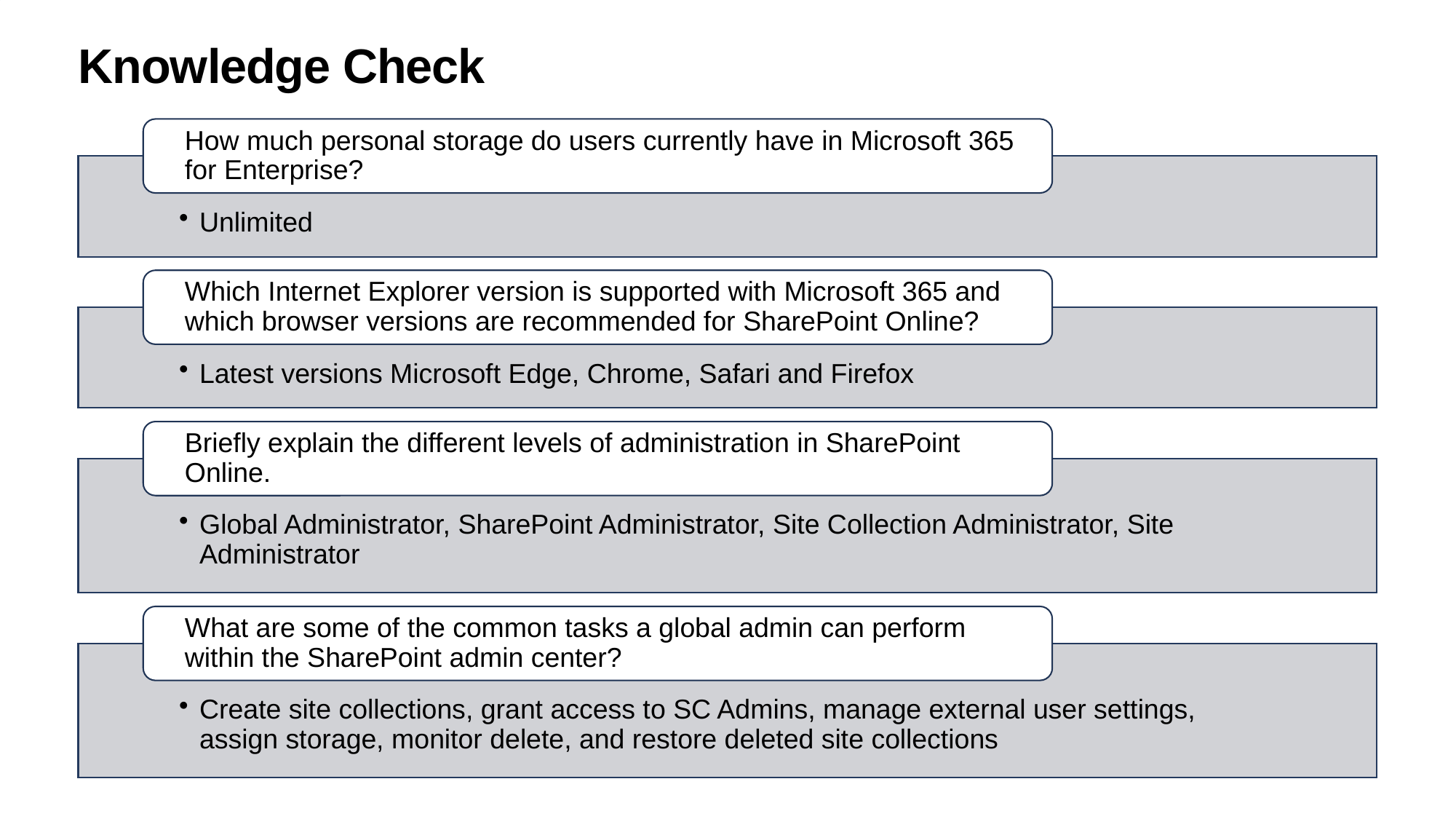

# Knowledge Check
Unlimited
How much personal storage do users currently have in Microsoft 365 for Enterprise?
Latest versions Microsoft Edge, Chrome, Safari and Firefox
Which Internet Explorer version is supported with Microsoft 365 and which browser versions are recommended for SharePoint Online?
Global Administrator, SharePoint Administrator, Site Collection Administrator, Site Administrator
Briefly explain the different levels of administration in SharePoint Online.
Create site collections, grant access to SC Admins, manage external user settings, assign storage, monitor delete, and restore deleted site collections
What are some of the common tasks a global admin can perform within the SharePoint admin center?